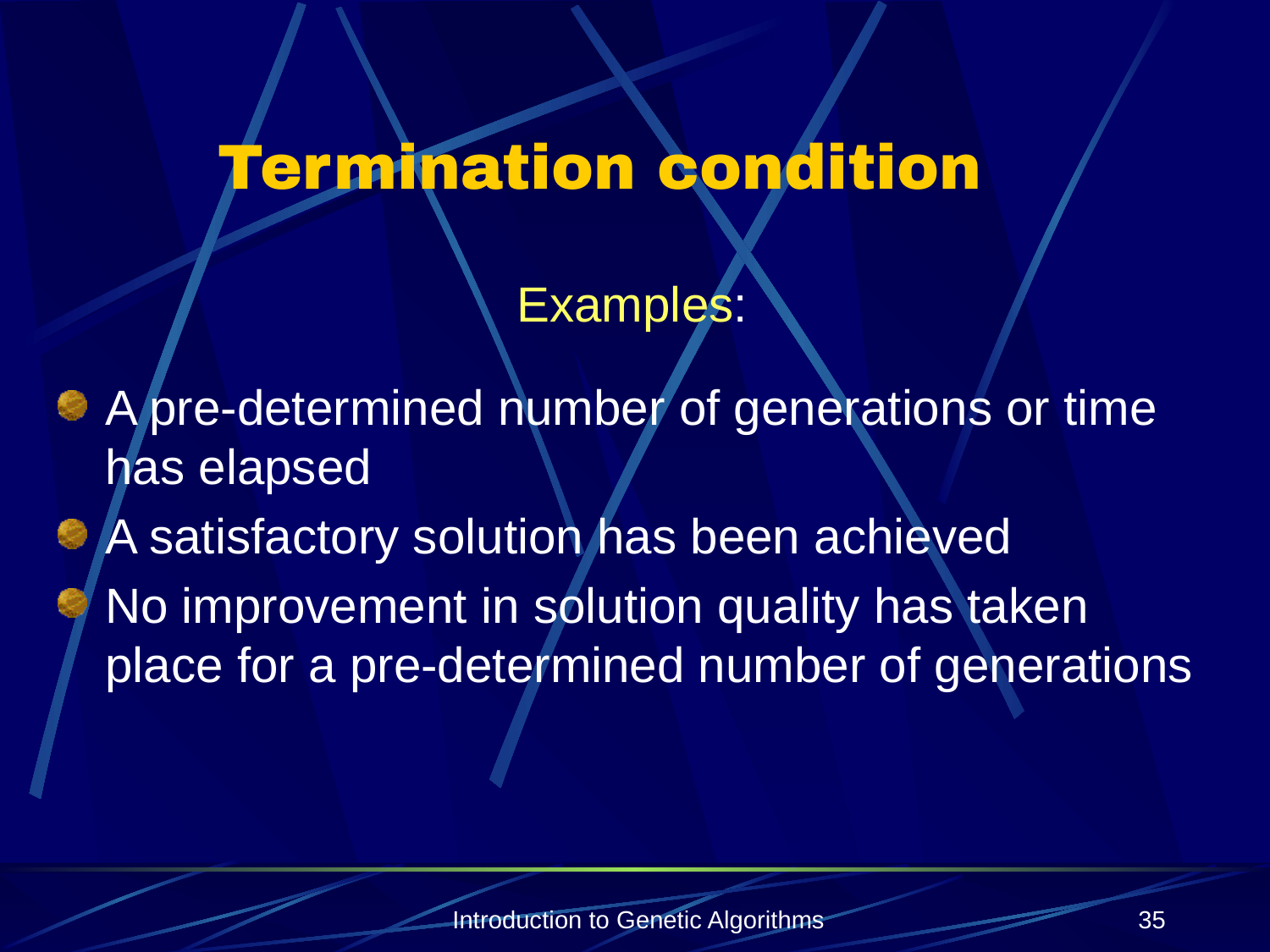

# Termination condition
Examples:

A pre-determined number of generations or time has elapsed
A satisfactory solution has been achieved
No improvement in solution quality has taken place for a pre-determined number of generations
Introduction to Genetic Algorithms
35